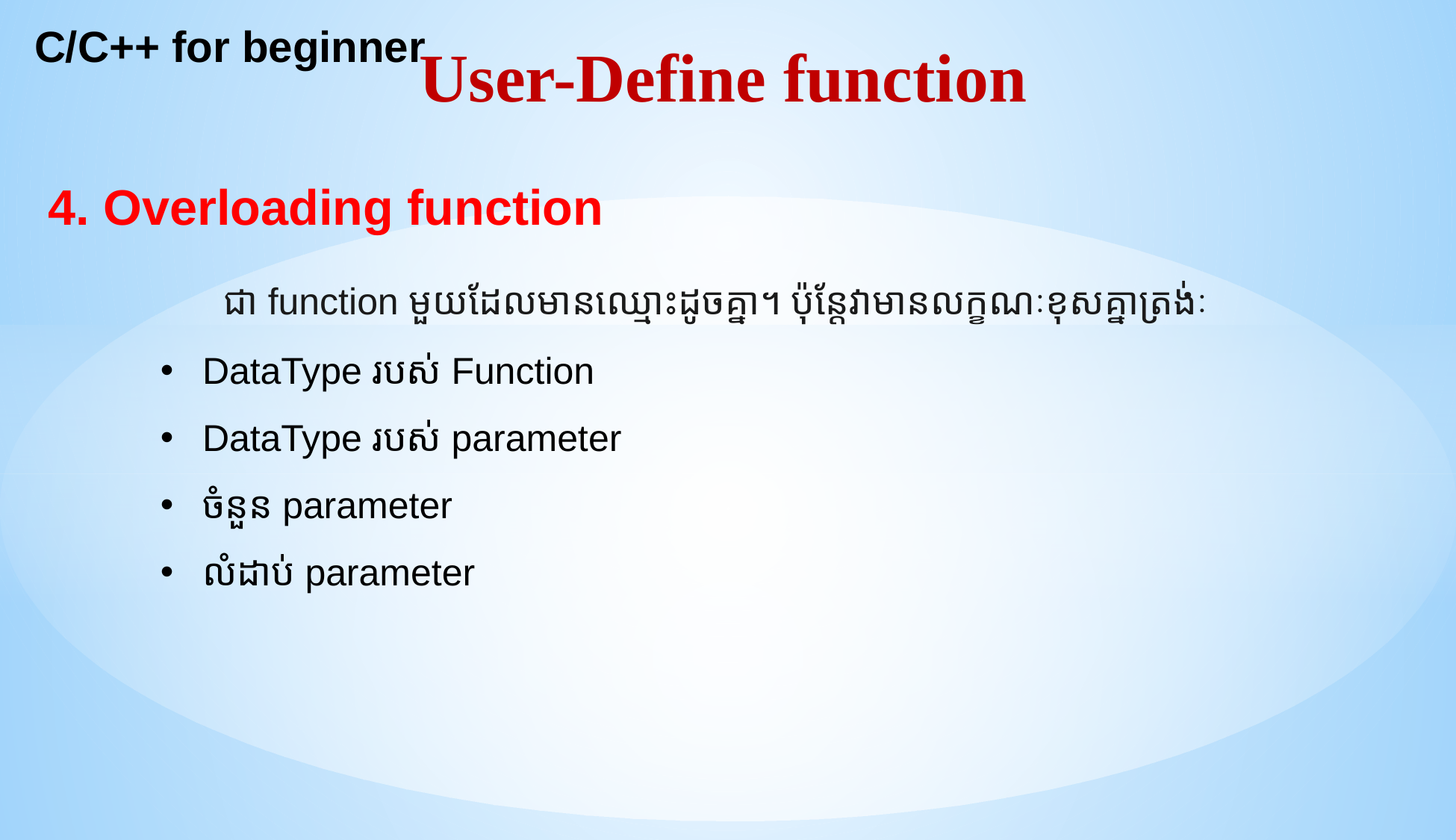

C/C++ for beginner
User-Define function
4. Overloading function
	 ជា function មួយដែលមានឈ្មោះដូចគ្នា។ ប៉ុន្តែវាមានលក្ខណៈខុសគ្នាត្រង់ៈ
DataType របស់ Function
DataType របស់ parameter
ចំនួន parameter
លំដាប់ parameter